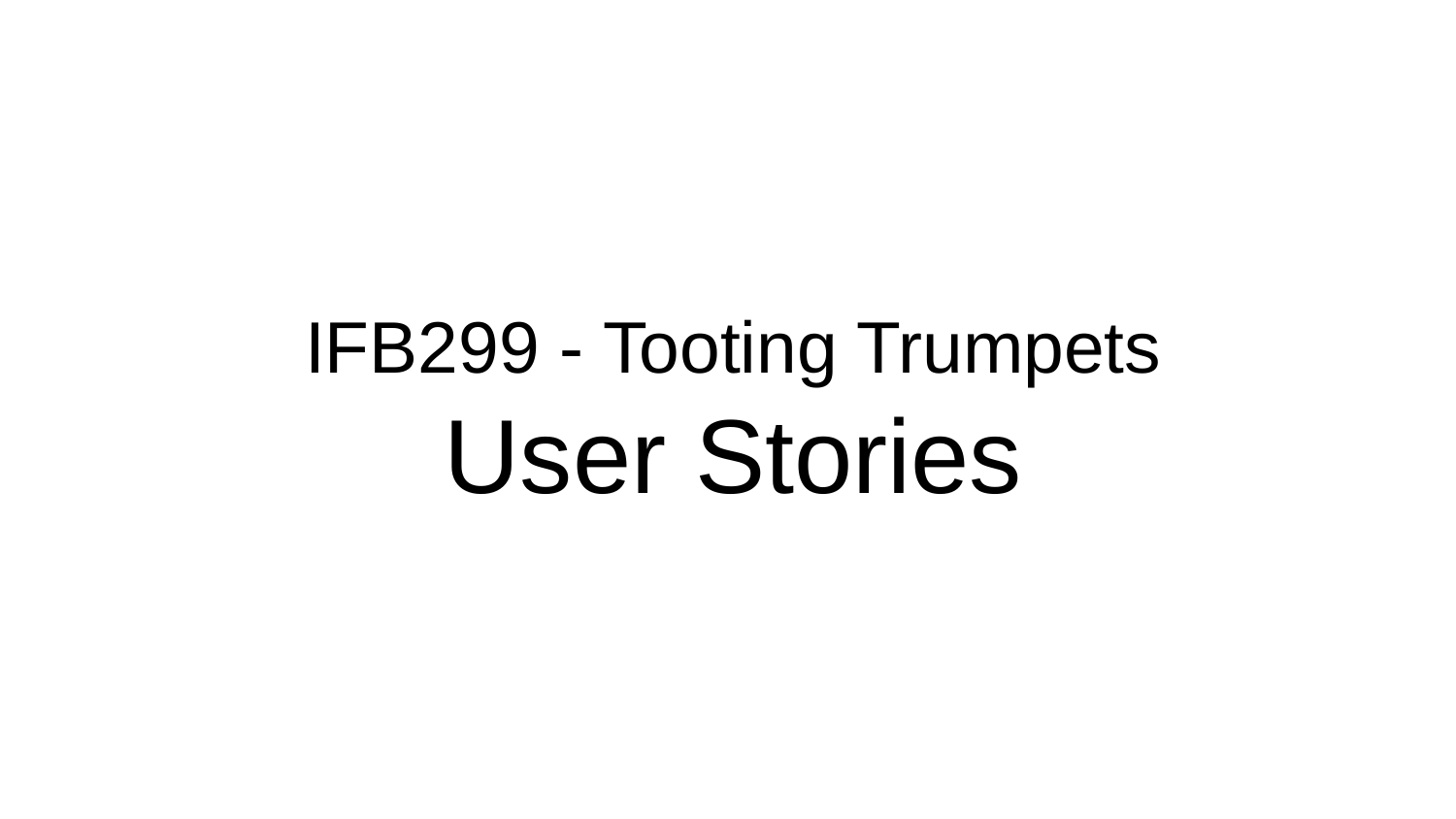

# IFB299 - Tooting Trumpets
User Stories